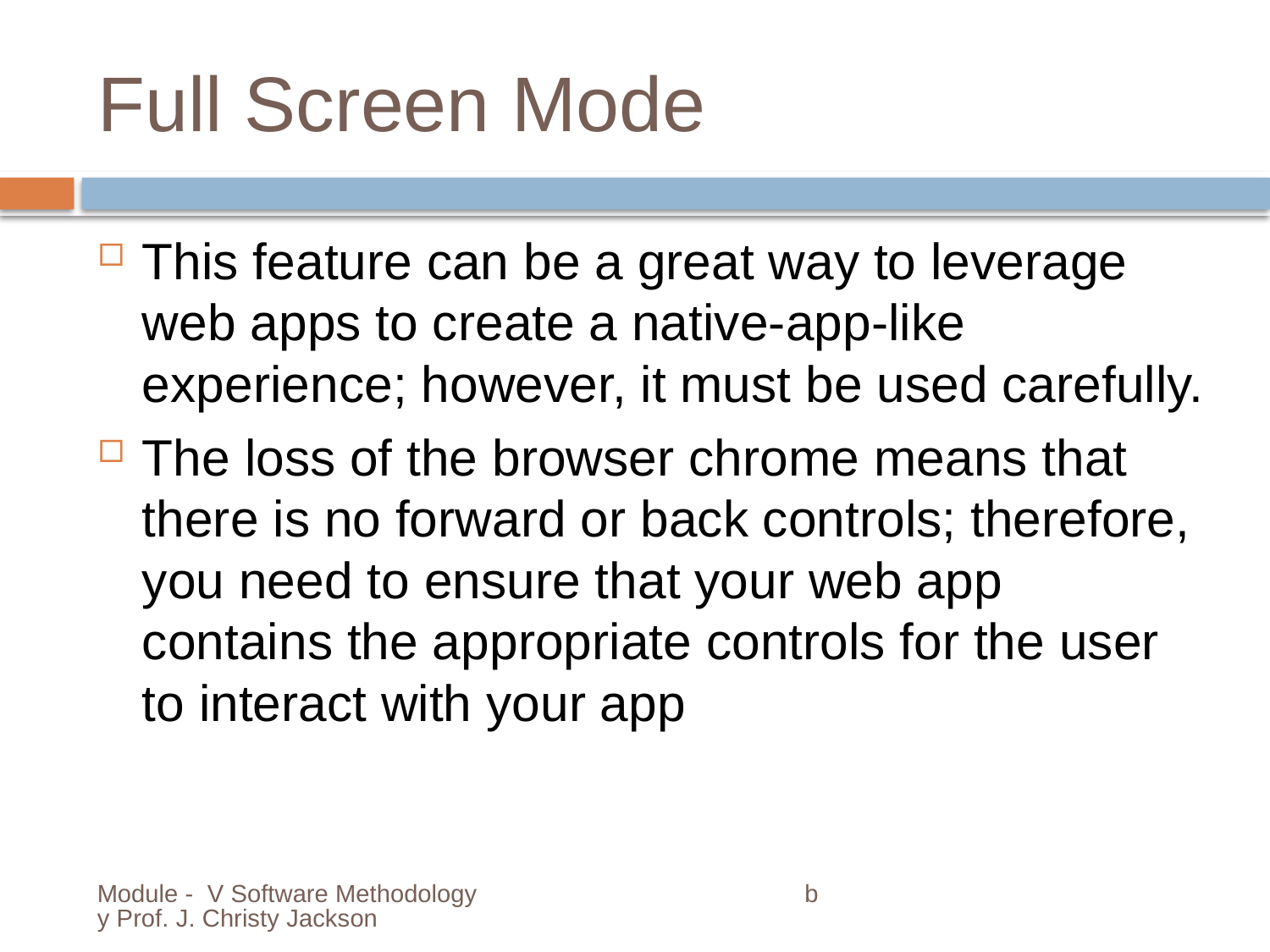

# Full Screen Mode
This feature can be a great way to leverage web apps to create a native-app-like experience; however, it must be used carefully.
The loss of the browser chrome means that there is no forward or back controls; therefore, you need to ensure that your web app contains the appropriate controls for the user to interact with your app

Module -  V Software Methodology                                               by Prof. J. Christy Jackson